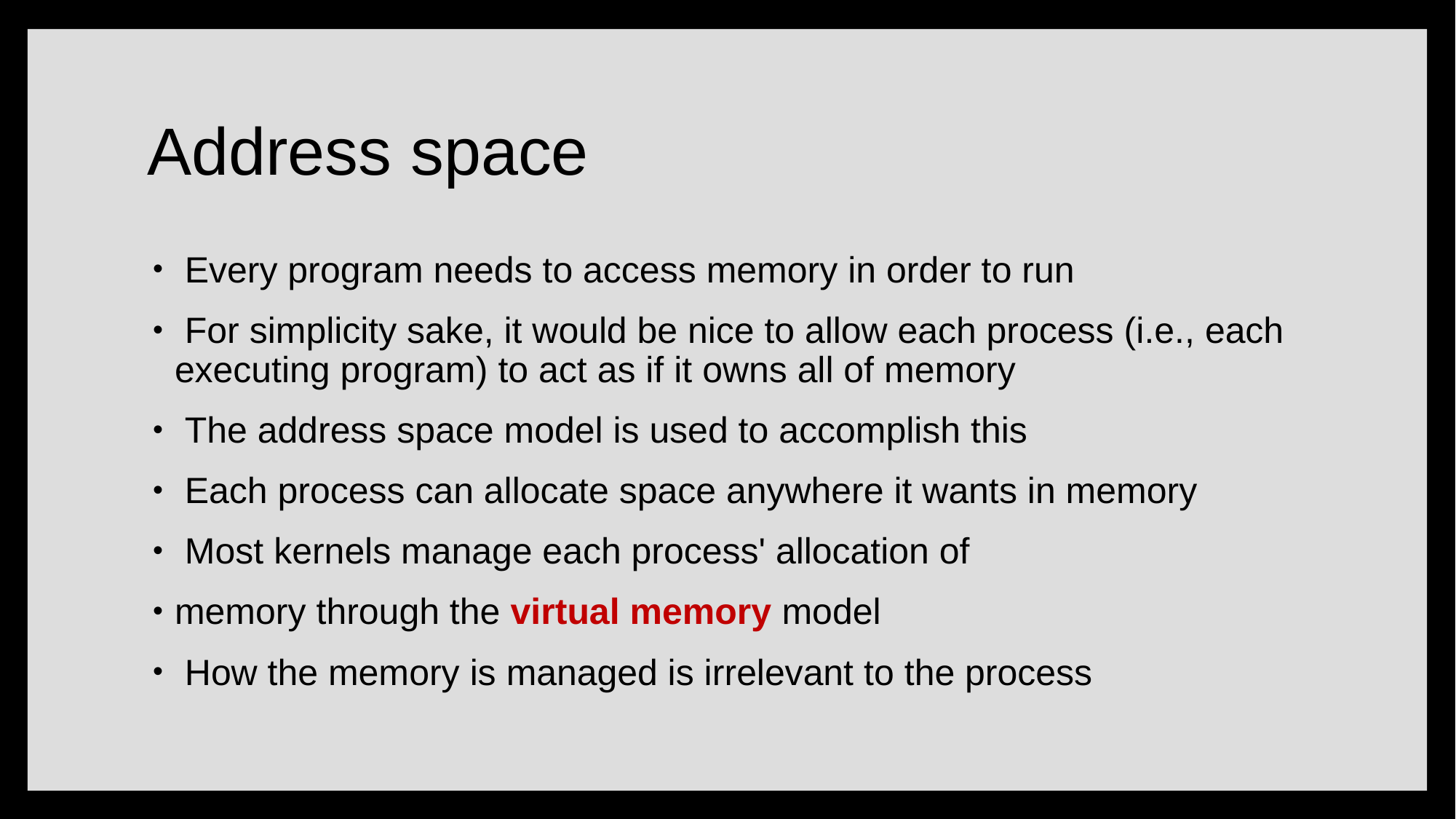

# Address space
 Every program needs to access memory in order to run
 For simplicity sake, it would be nice to allow each process (i.e., each executing program) to act as if it owns all of memory
 The address space model is used to accomplish this
 Each process can allocate space anywhere it wants in memory
 Most kernels manage each process' allocation of
memory through the virtual memory model
 How the memory is managed is irrelevant to the process